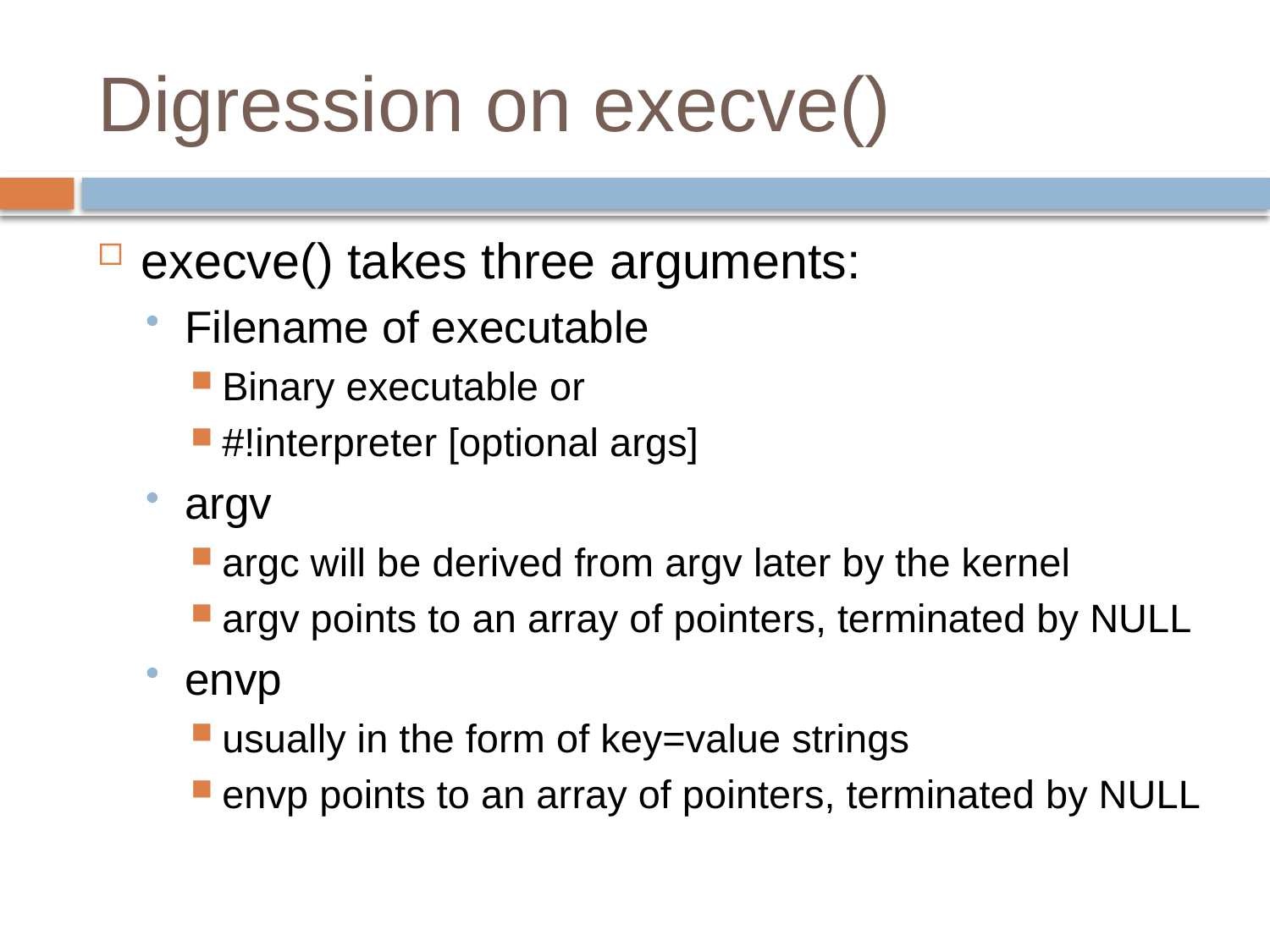

# Digression on execve()
execve() takes three arguments:
Filename of executable
Binary executable or
#!interpreter [optional args]
argv
argc will be derived from argv later by the kernel
argv points to an array of pointers, terminated by NULL
envp
usually in the form of key=value strings
envp points to an array of pointers, terminated by NULL